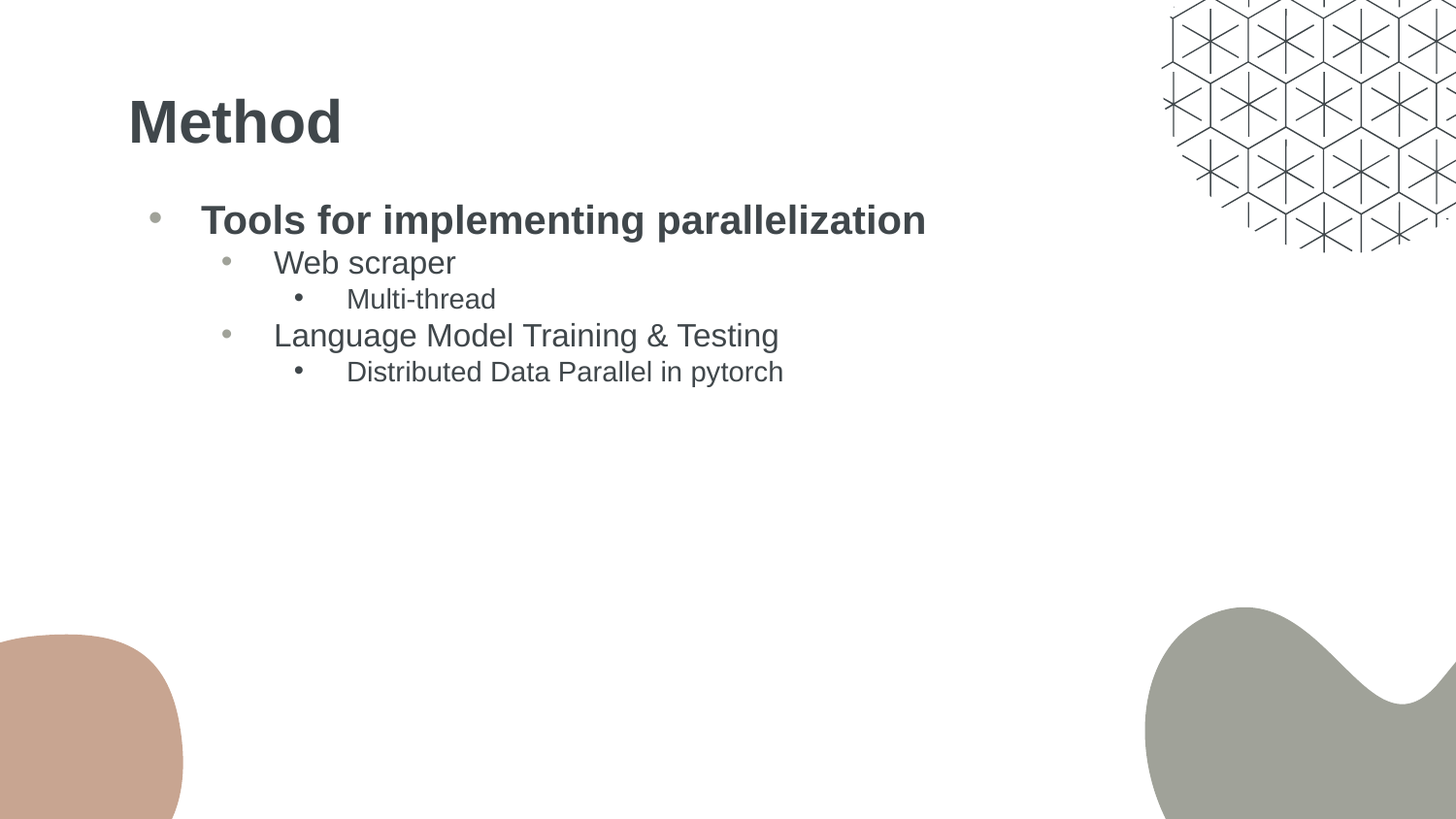

# Method
Tools for implementing parallelization
Web scraper
Multi-thread
Language Model Training & Testing
Distributed Data Parallel in pytorch